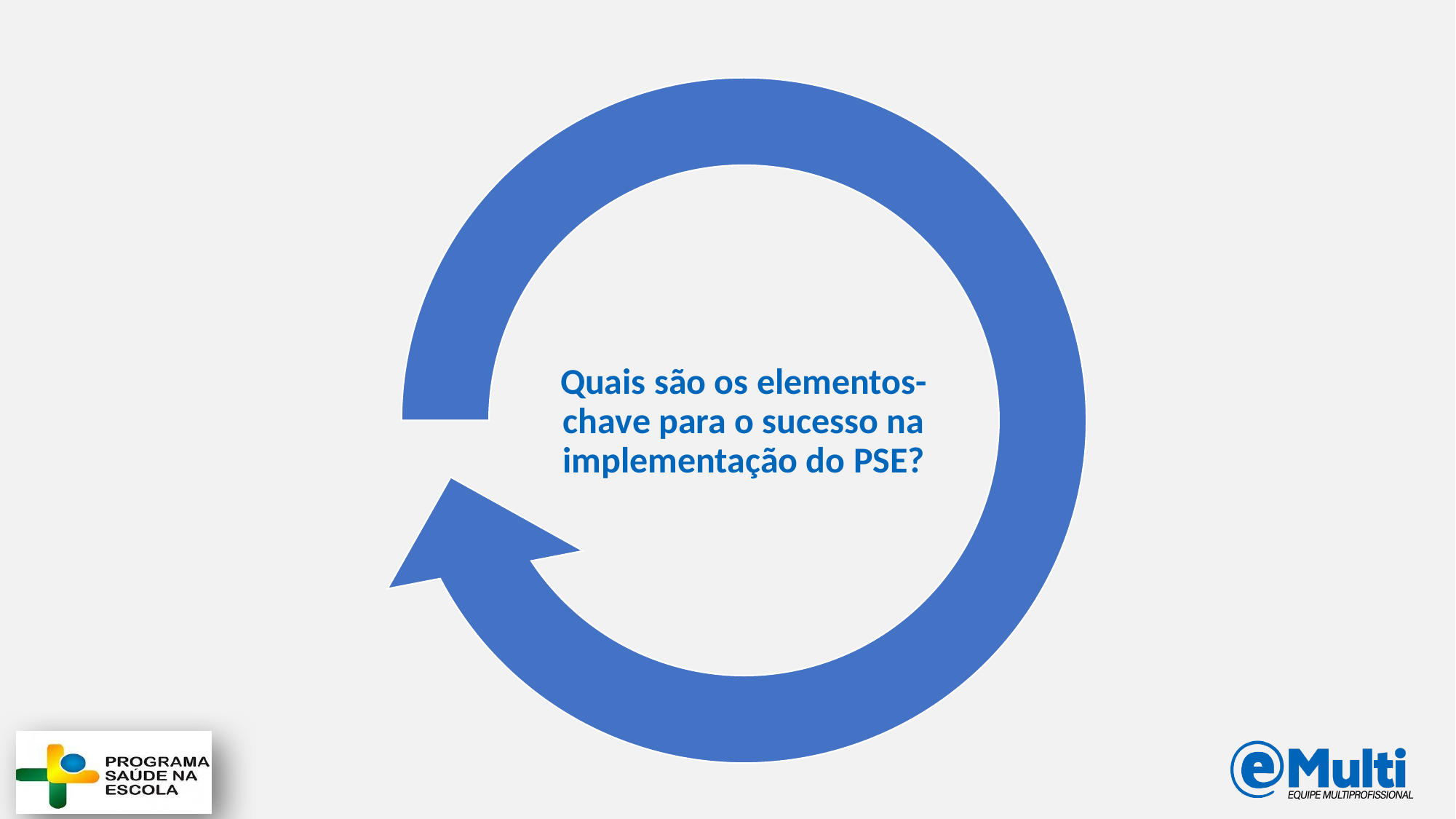

Quais são os elementos-chave para o sucesso na implementação do PSE?